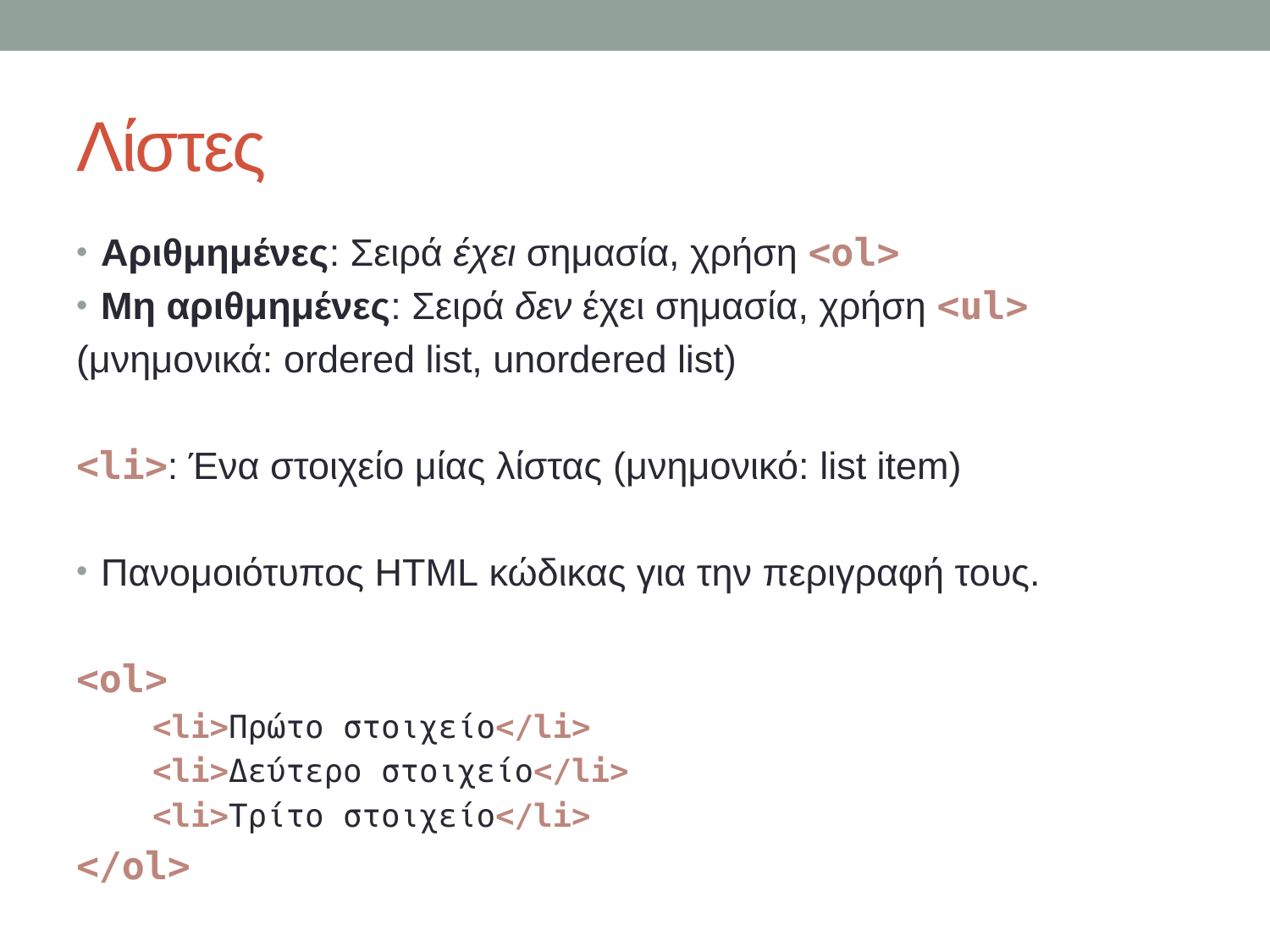

# Λίστες
Αριθμημένες: Σειρά έχει σημασία, χρήση <ol>
Μη αριθμημένες: Σειρά δεν έχει σημασία, χρήση <ul>
(μνημονικά: ordered list, unordered list)

<li>: Ένα στοιχείο μίας λίστας (μνημονικό: list item)

Πανομοιότυπος HTML κώδικας για την περιγραφή τους.

<ol>
    <li>Πρώτο στοιχείο</li>
    <li>Δεύτερο στοιχείο</li>
    <li>Τρίτο στοιχείο</li>
</ol>